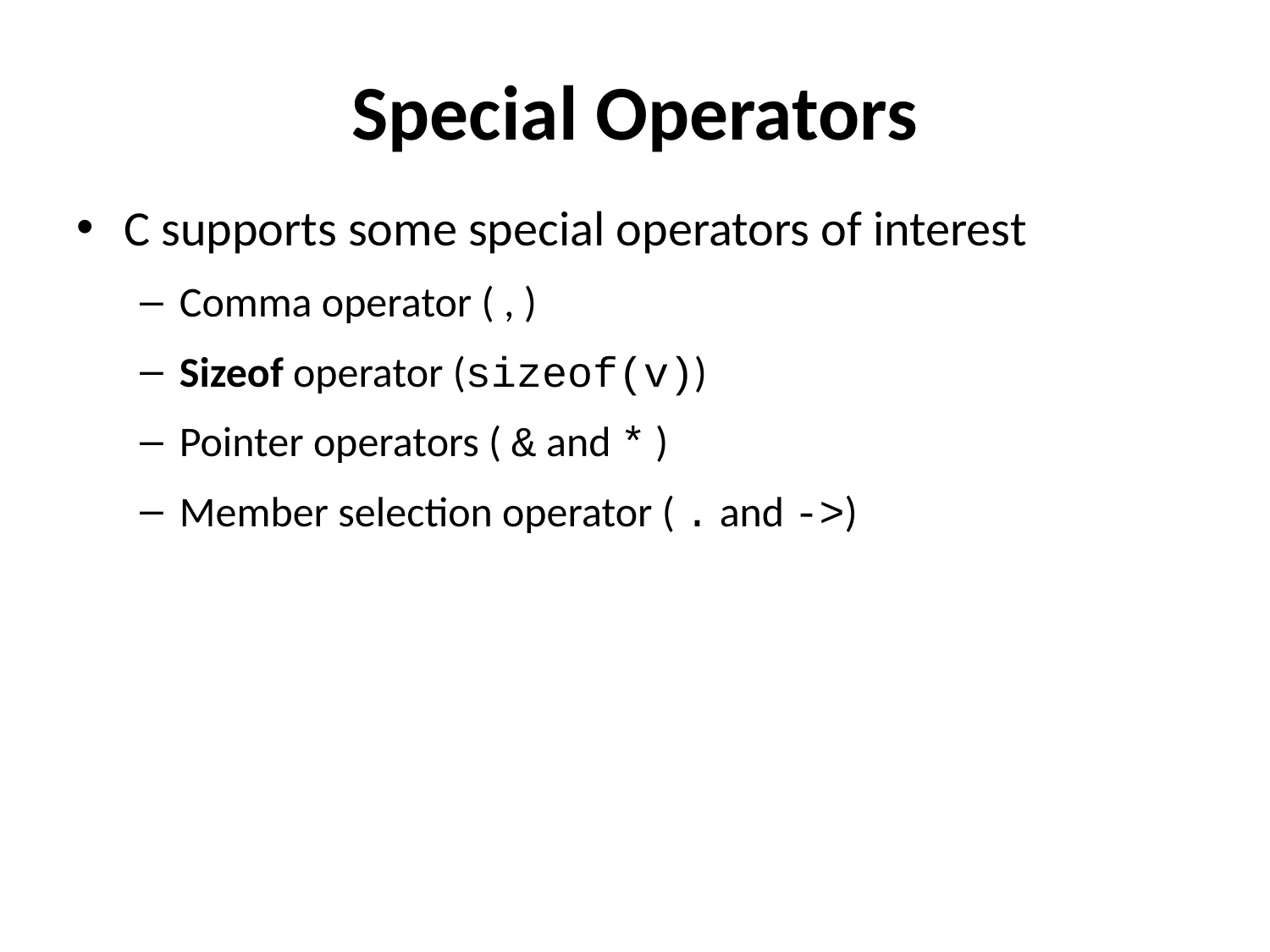

# Special Operators
C supports some special operators of interest
Comma operator ( , )
Sizeof operator (sizeof(v))
Pointer operators ( & and * )
Member selection operator ( . and ->)